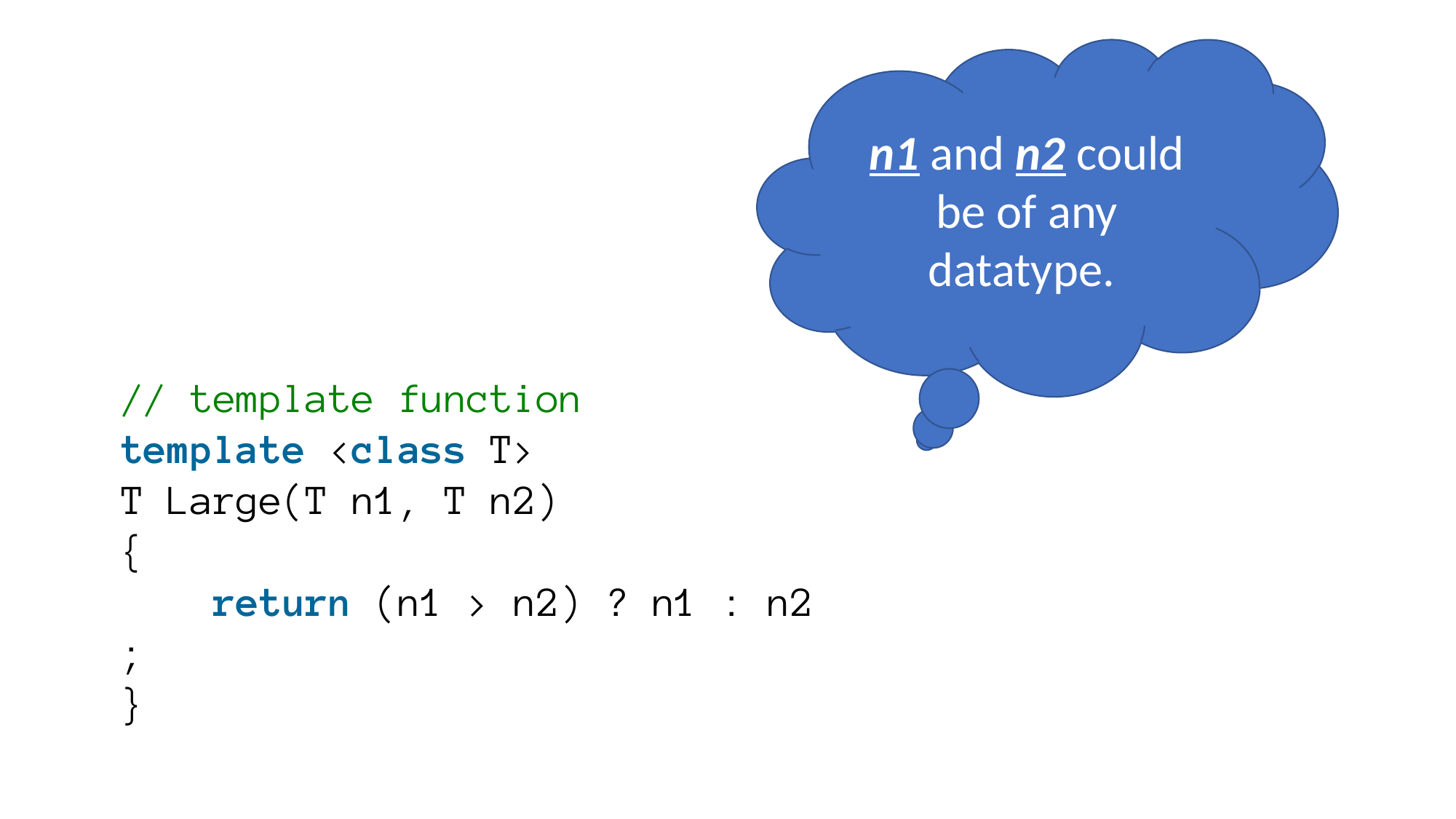

n1 and n2 could be of any datatype.

// template function
template <class T>
T Large(T n1, T n2)
{
    return (n1 > n2) ? n1 : n2;
}